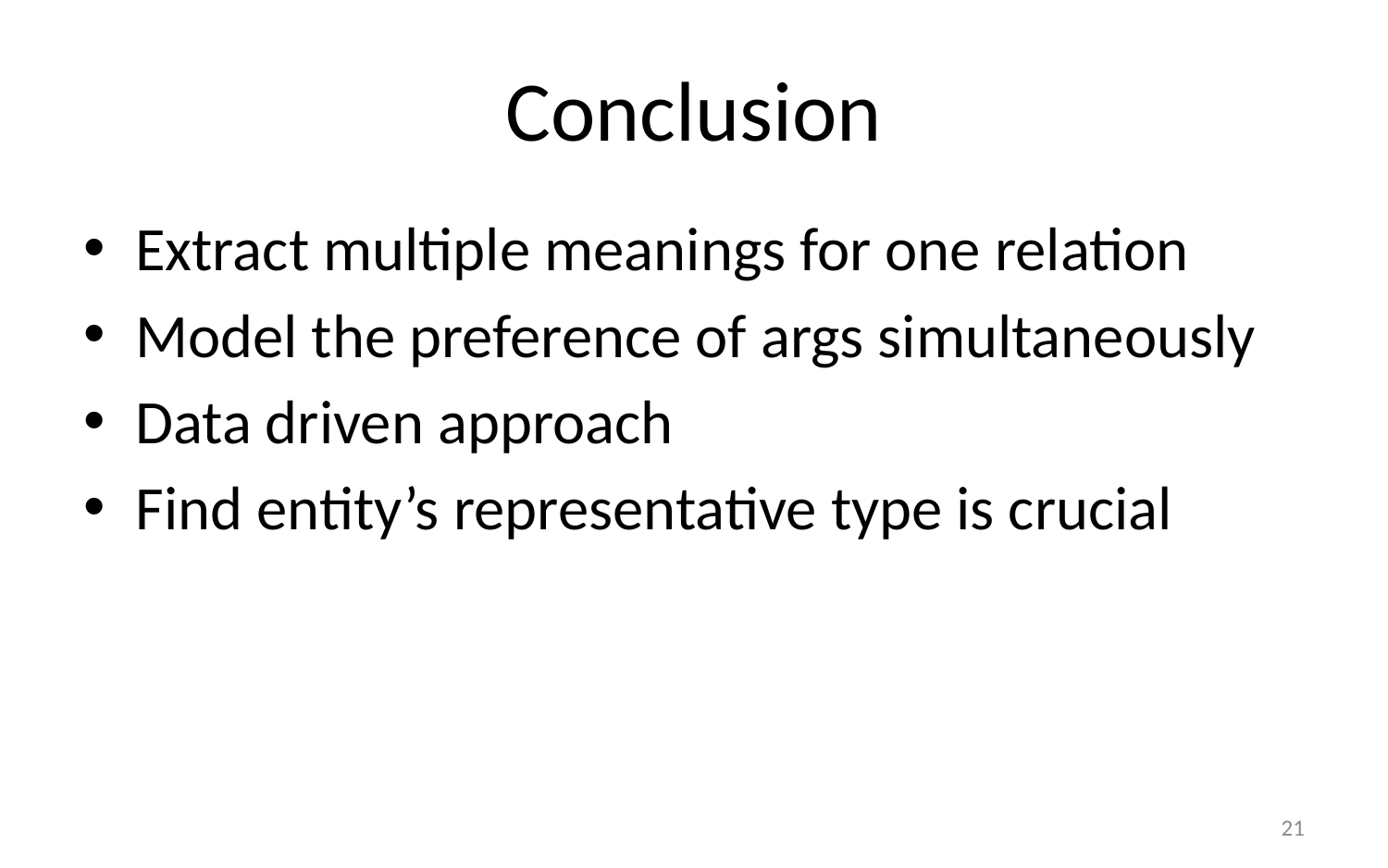

# Conclusion
Extract multiple meanings for one relation
Model the preference of args simultaneously
Data driven approach
Find entity’s representative type is crucial

21